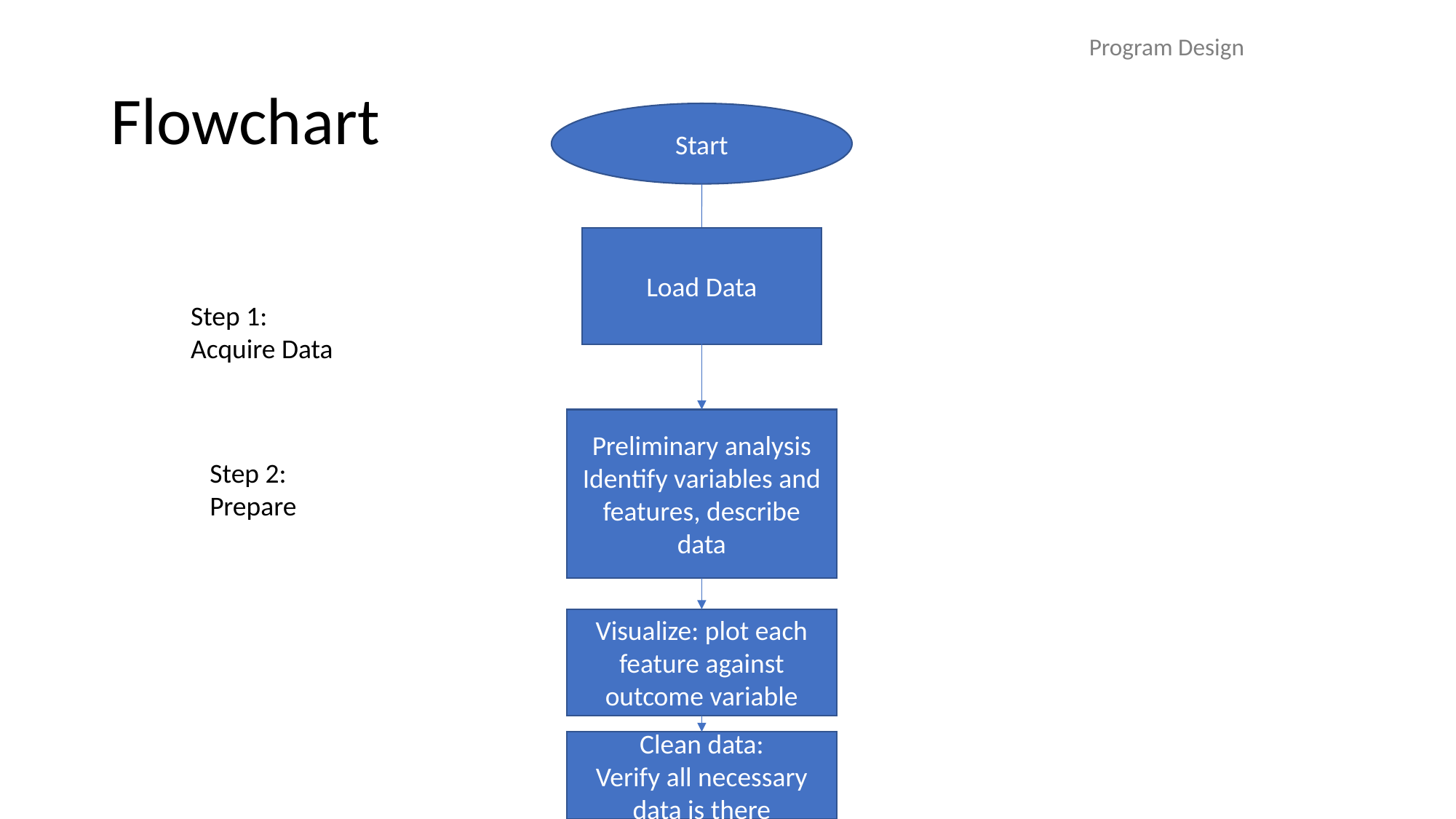

Program Design
# Flowchart
Start
Load Data
Step 1:
Acquire Data
Preliminary analysis
Identify variables and features, describe data
Step 2:
Prepare
Visualize: plot each feature against outcome variable
Clean data:
Verify all necessary data is there